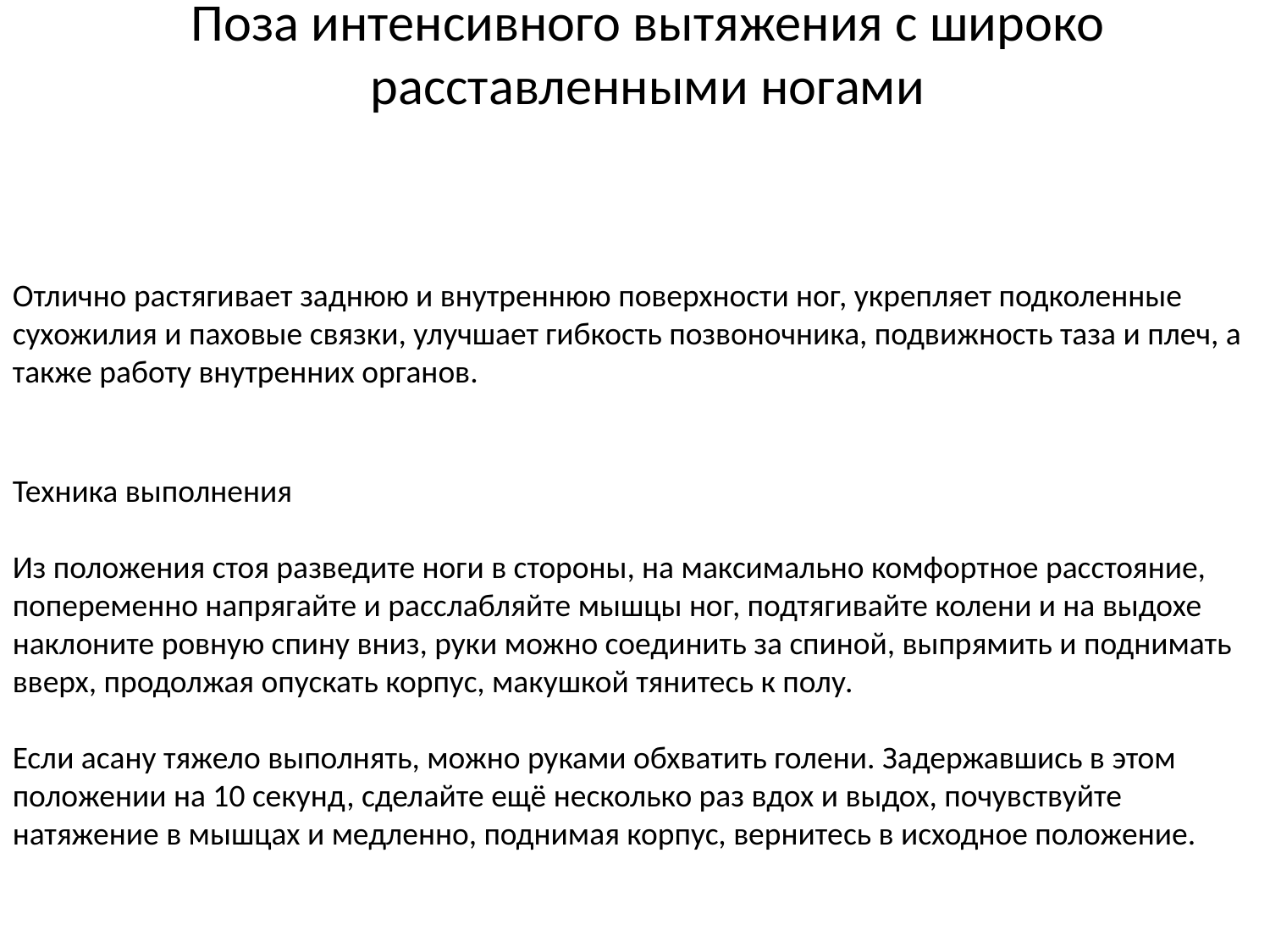

# Поза интенсивного вытяжения с широко расставленными ногами

Отлично растягивает заднюю и внутреннюю поверхности ног, укрепляет подколенные сухожилия и паховые связки, улучшает гибкость позвоночника, подвижность таза и плеч, а также работу внутренних органов.

Техника выполнения

Из положения стоя разведите ноги в стороны, на максимально комфортное расстояние, попеременно напрягайте и расслабляйте мышцы ног, подтягивайте колени и на выдохе наклоните ровную спину вниз, руки можно соединить за спиной, выпрямить и поднимать вверх, продолжая опускать корпус, макушкой тянитесь к полу.

Если асану тяжело выполнять, можно руками обхватить голени. Задержавшись в этом положении на 10 секунд, сделайте ещё несколько раз вдох и выдох, почувствуйте натяжение в мышцах и медленно, поднимая корпус, вернитесь в исходное положение.